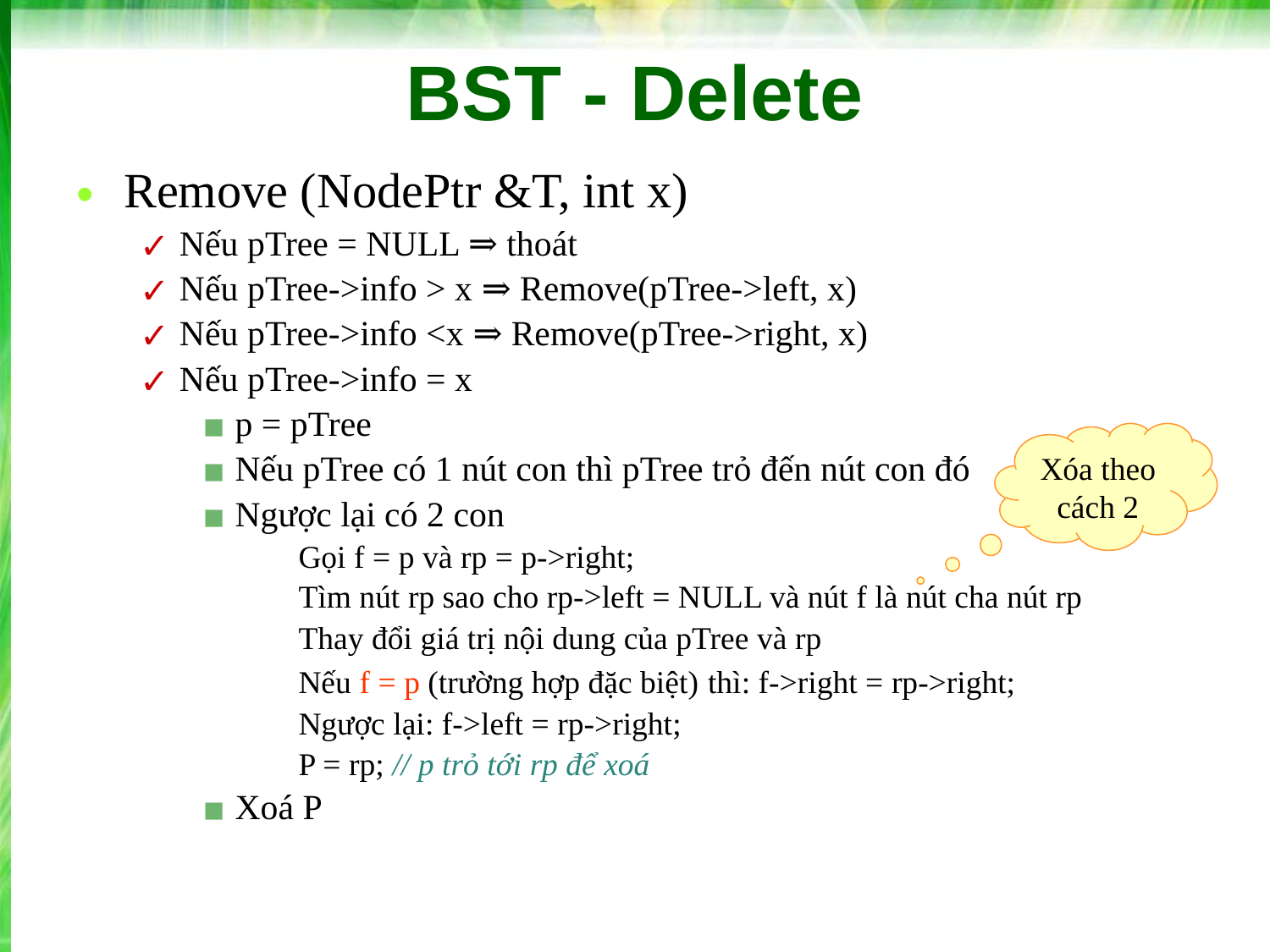

# BST - Delete
Remove (NodePtr &T, int x)
Nếu pTree = NULL ⇒ thoát
Nếu pTree->info > x ⇒ Remove(pTree->left, x)
Nếu pTree->info <x ⇒ Remove(pTree->right, x)
Nếu pTree->info = x
p = pTree
Nếu pTree có 1 nút con thì pTree trỏ đến nút con đó
Ngược lại có 2 con
Gọi f = p và rp = p->right;
Tìm nút rp sao cho rp->left = NULL và nút f là nút cha nút rp
Thay đổi giá trị nội dung của pTree và rp
Nếu f = p (trường hợp đặc biệt) thì: f->right = rp->right;
Ngược lại: f->left = rp->right;
P = rp; // p trỏ tới rp để xoá
Xoá P
Xóa theo cách 2
68